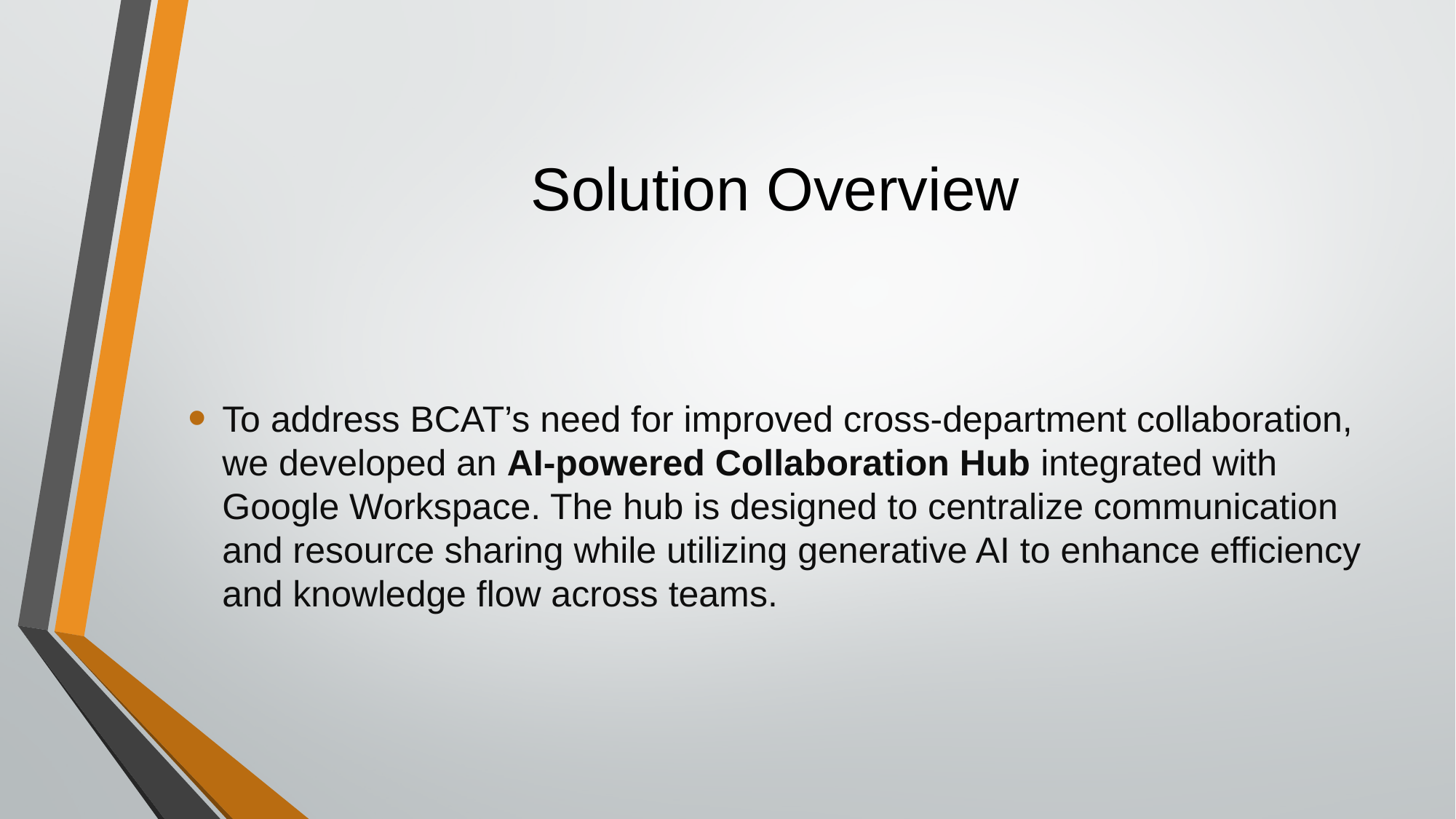

# Solution Overview
To address BCAT’s need for improved cross-department collaboration, we developed an AI-powered Collaboration Hub integrated with Google Workspace. The hub is designed to centralize communication and resource sharing while utilizing generative AI to enhance efficiency and knowledge flow across teams.